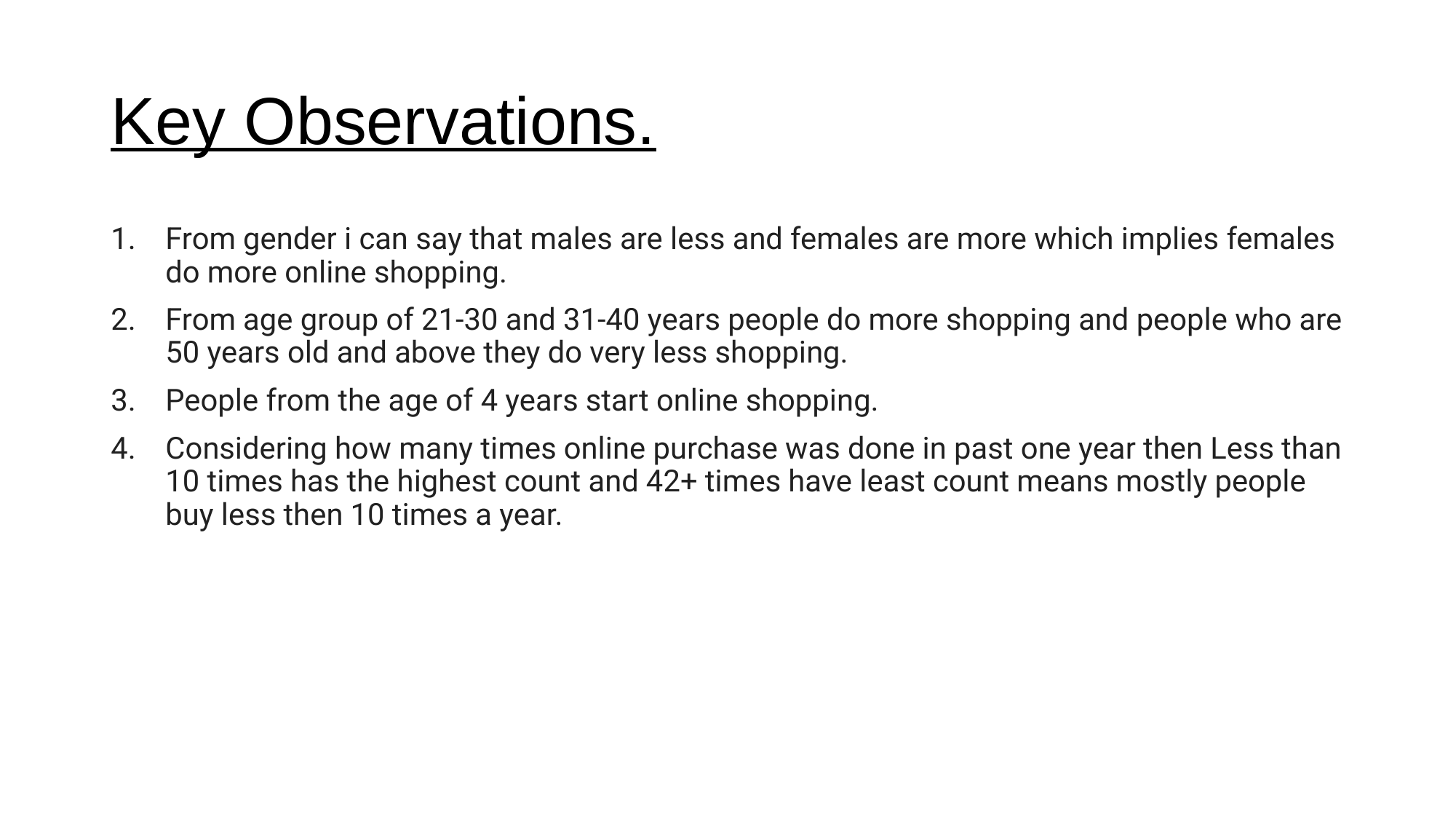

# Key Observations.
From gender i can say that males are less and females are more which implies females do more online shopping.
From age group of 21-30 and 31-40 years people do more shopping and people who are 50 years old and above they do very less shopping.
People from the age of 4 years start online shopping.
Considering how many times online purchase was done in past one year then Less than 10 times has the highest count and 42+ times have least count means mostly people buy less then 10 times a year.